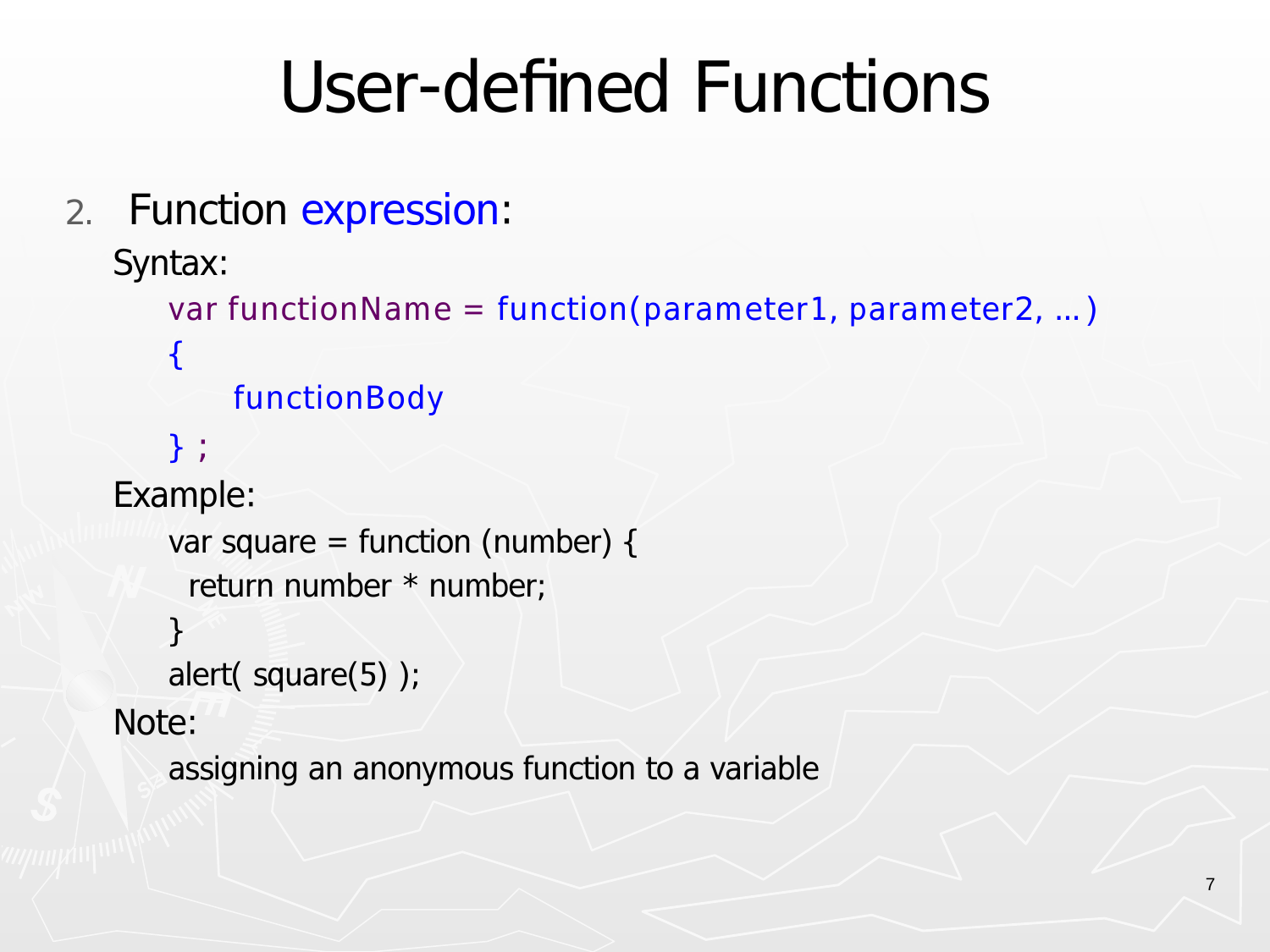

# User-defined Functions
Function expression:
Syntax:
var functionName = function(parameter1, parameter2, …)
{
       functionBody
} ;
Example:
var square = function (number) {
  return number * number;
}
alert( square(5) );
Note:
assigning an anonymous function to a variable
7